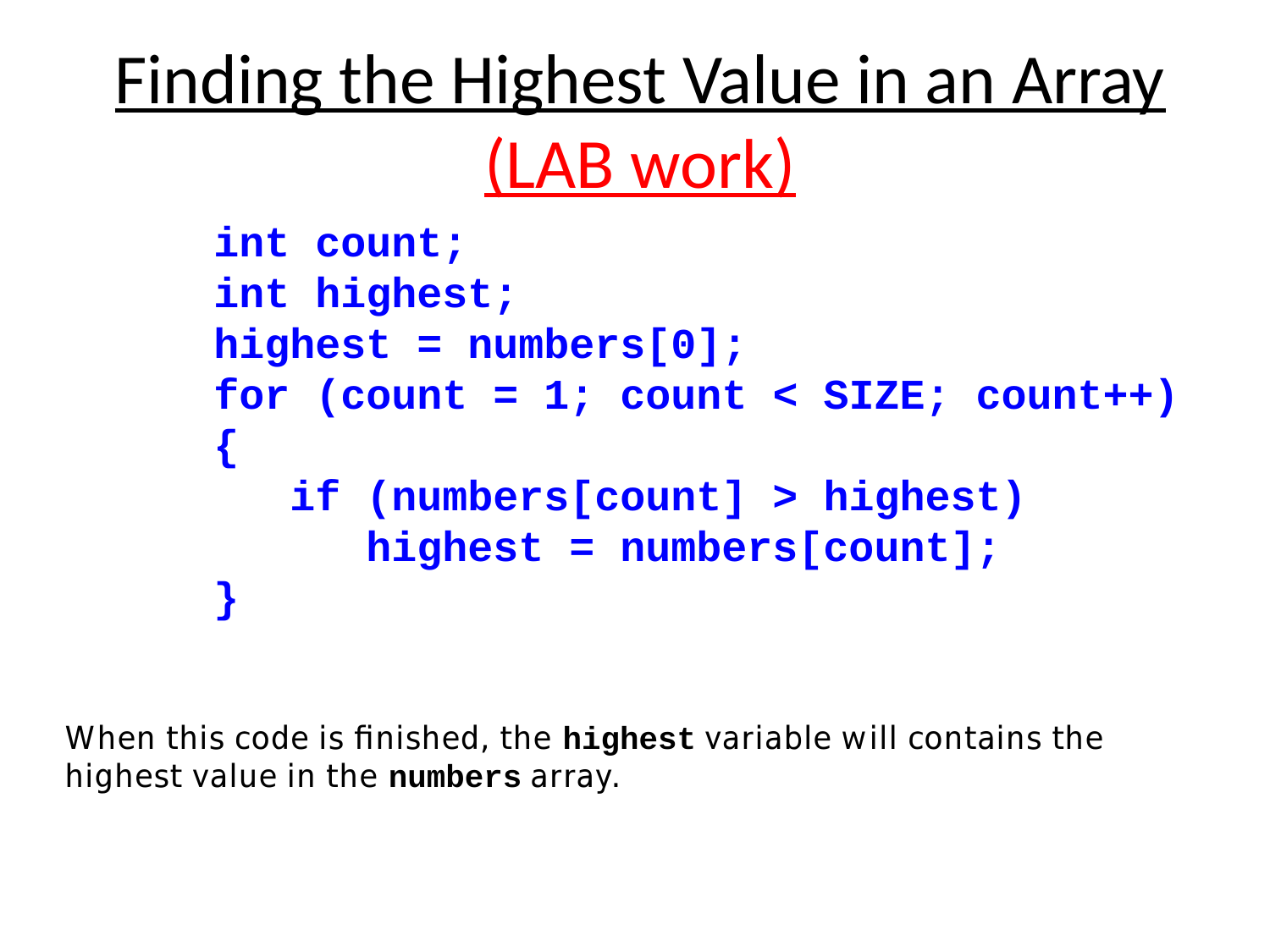

# Finding the Highest Value in an Array (LAB work)
int count;
int highest;
highest = numbers[0];
for (count = 1; count < SIZE; count++)
{
   if (numbers[count] > highest)
      highest = numbers[count];
}
When this code is finished, the highest variable will contains the highest value in the numbers array.